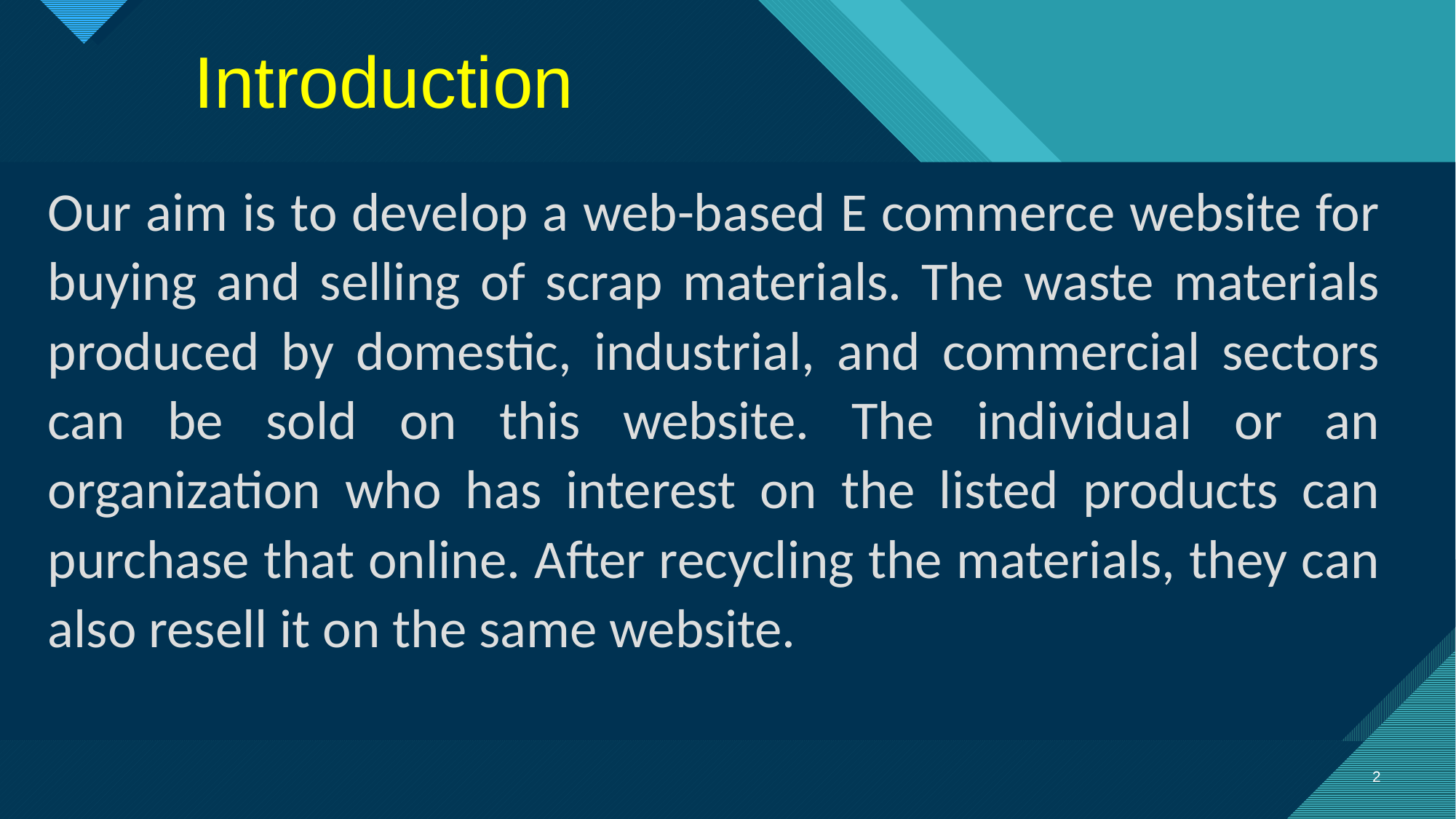

Introduction
Our aim is to develop a web-based E commerce website for buying and selling of scrap materials. The waste materials produced by domestic, industrial, and commercial sectors can be sold on this website. The individual or an organization who has interest on the listed products can purchase that online. After recycling the materials, they can also resell it on the same website.
2